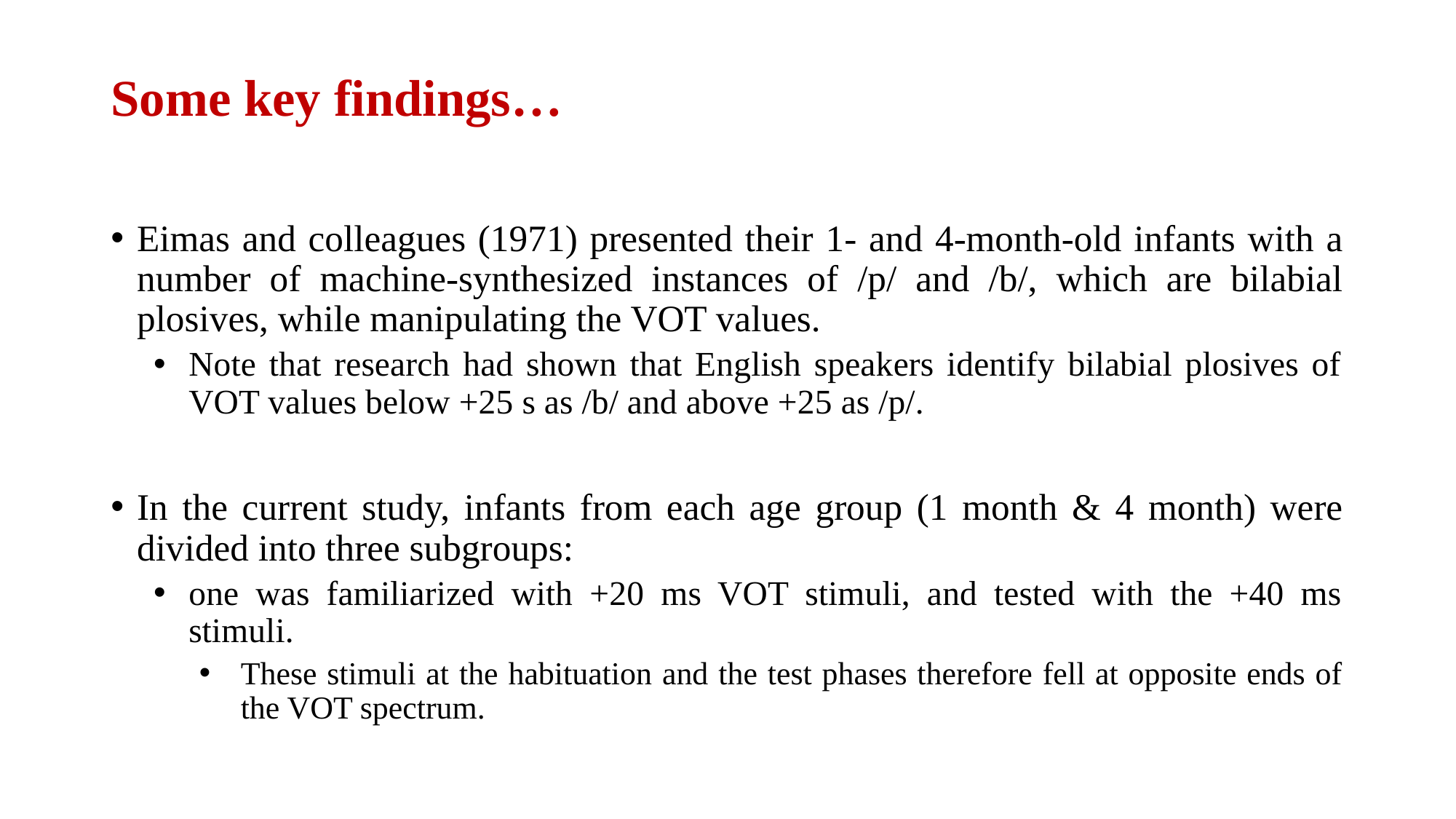

# Some key findings…

Eimas and colleagues (1971) presented their 1- and 4-month-old infants with a number of machine-synthesized instances of /p/ and /b/, which are bilabial plosives, while manipulating the VOT values.
Note that research had shown that English speakers identify bilabial plosives of VOT values below +25 s as /b/ and above +25 as /p/.

In the current study, infants from each age group (1 month & 4 month) were divided into three subgroups:
one was familiarized with +20 ms VOT stimuli, and tested with the +40 ms stimuli.
These stimuli at the habituation and the test phases therefore fell at opposite ends of the VOT spectrum.